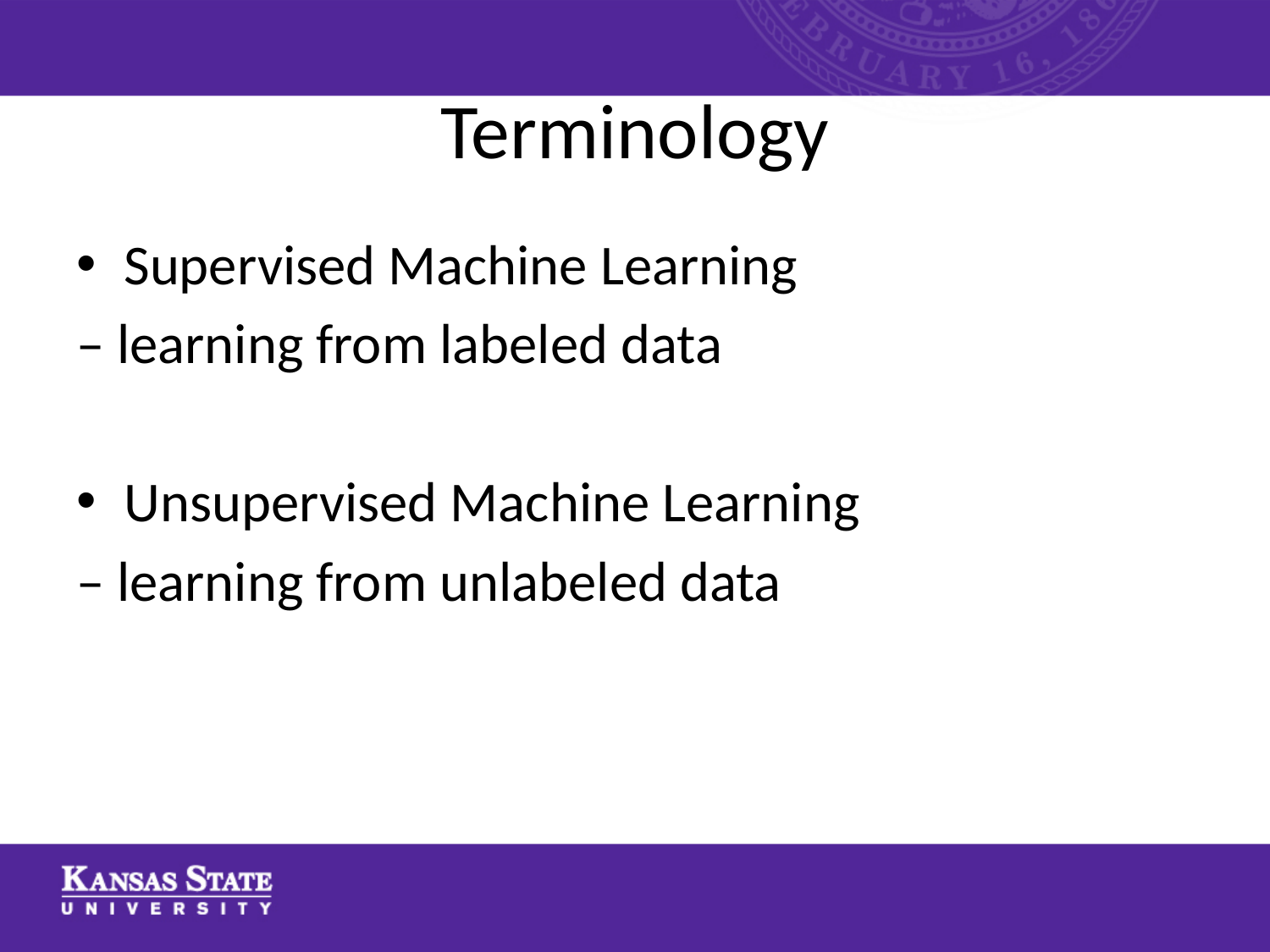

# Terminology
Supervised Machine Learning
– learning from labeled data

Unsupervised Machine Learning
– learning from unlabeled data